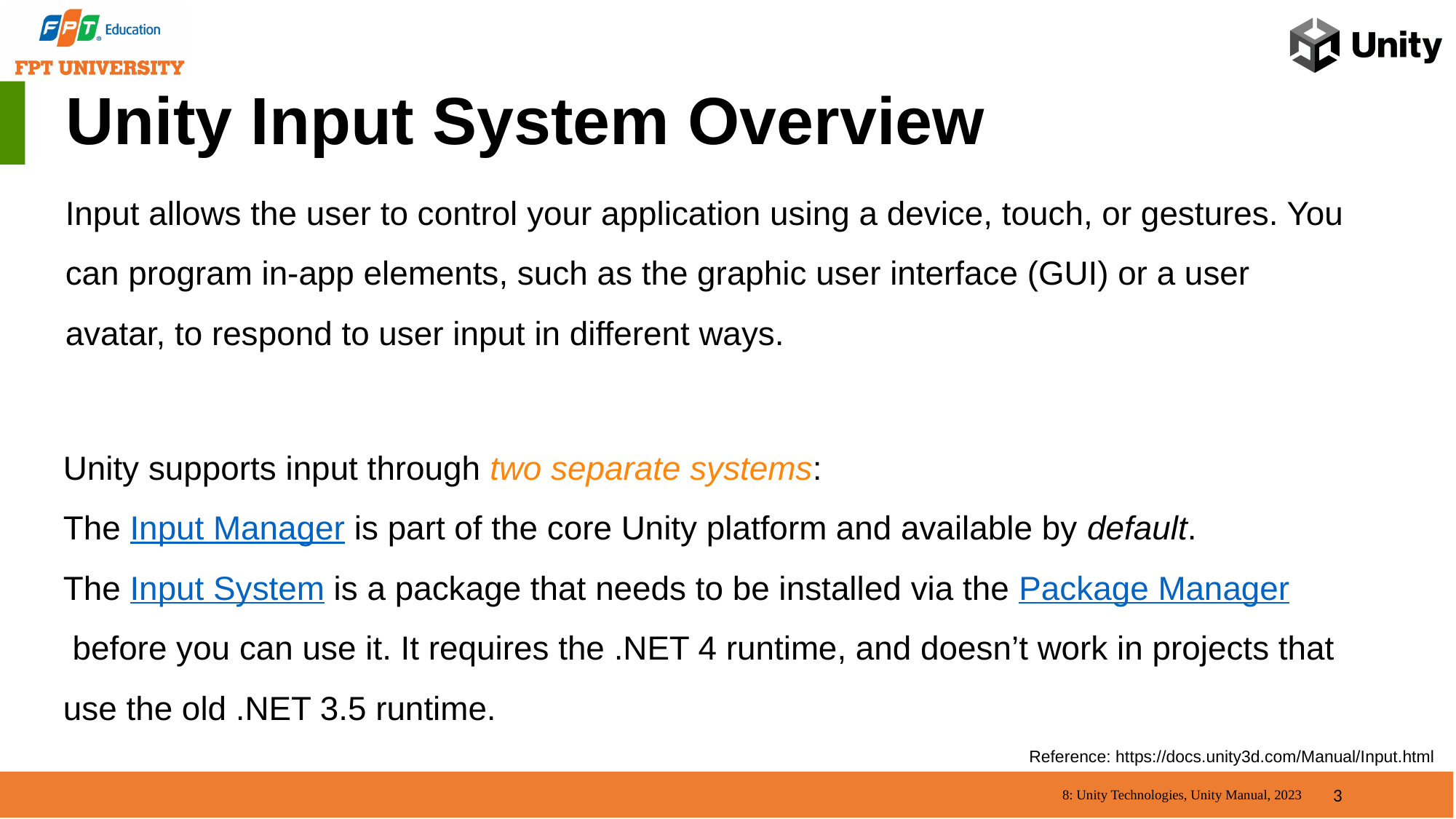

Unity Input System Overview
Input allows the user to control your application using a device, touch, or gestures. You can program in-app elements, such as the graphic user interface (GUI) or a user avatar, to respond to user input in different ways.

Unity supports input through two separate systems:
The Input Manager is part of the core Unity platform and available by default.
The Input System is a package that needs to be installed via the Package Manager before you can use it. It requires the .NET 4 runtime, and doesn’t work in projects that use the old .NET 3.5 runtime.

Reference: https://docs.unity3d.com/Manual/Input.html
3
8: Unity Technologies, Unity Manual, 2023